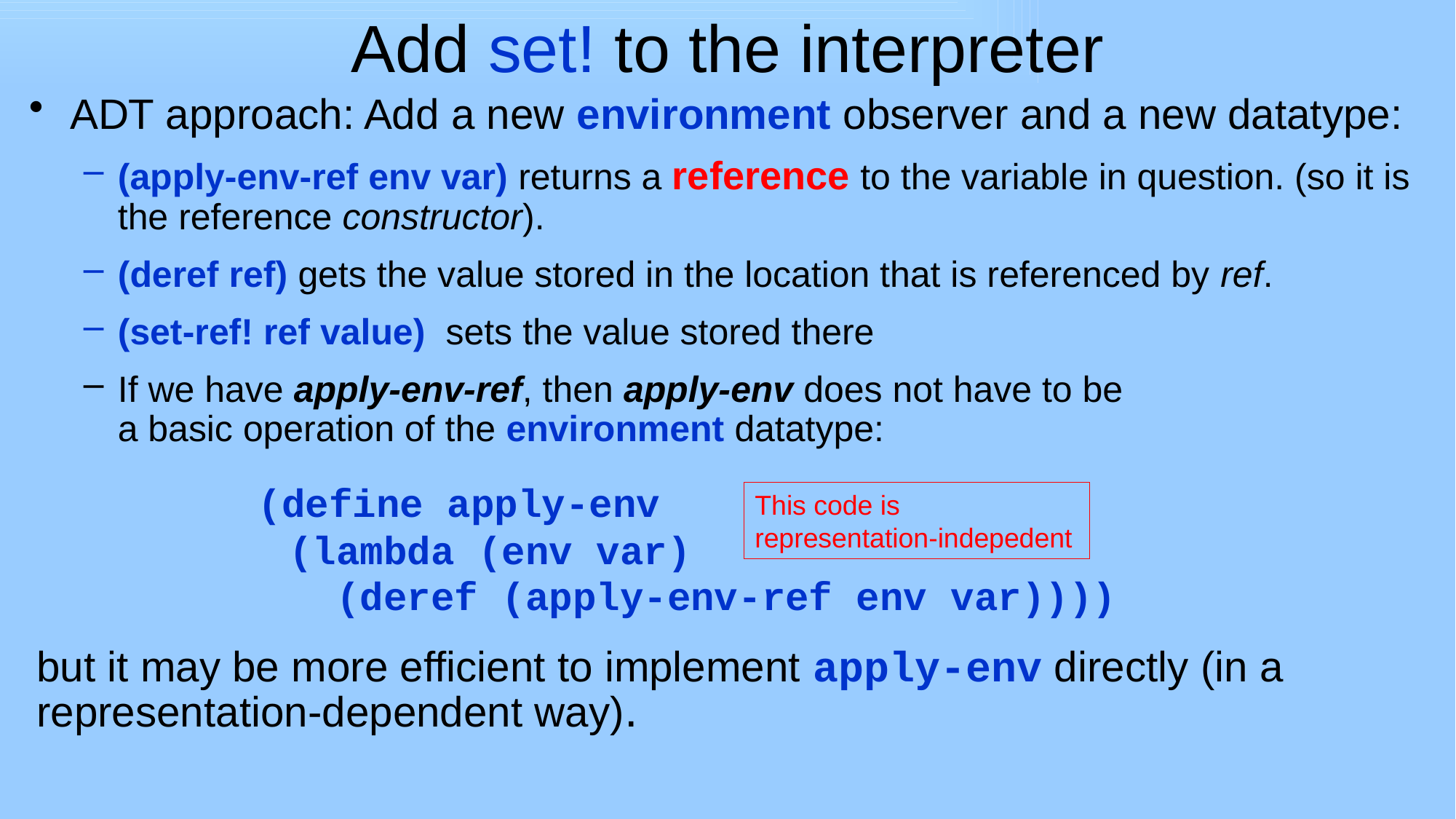

# Add set! to the interpreter
ADT approach: Add a new environment observer and a new datatype:
(apply-env-ref env var) returns a reference to the variable in question. (so it is the reference constructor).
(deref ref) gets the value stored in the location that is referenced by ref.
(set-ref! ref value)  sets the value stored there
If we have apply-env-ref, then apply-env does not have to be
a basic operation of the environment datatype:

         (define apply-env
           (lambda (env var)
             (deref (apply-env-ref env var))))

but it may be more efficient to implement apply-env directly (in a representation-dependent way).

This code is
representation-indepedent